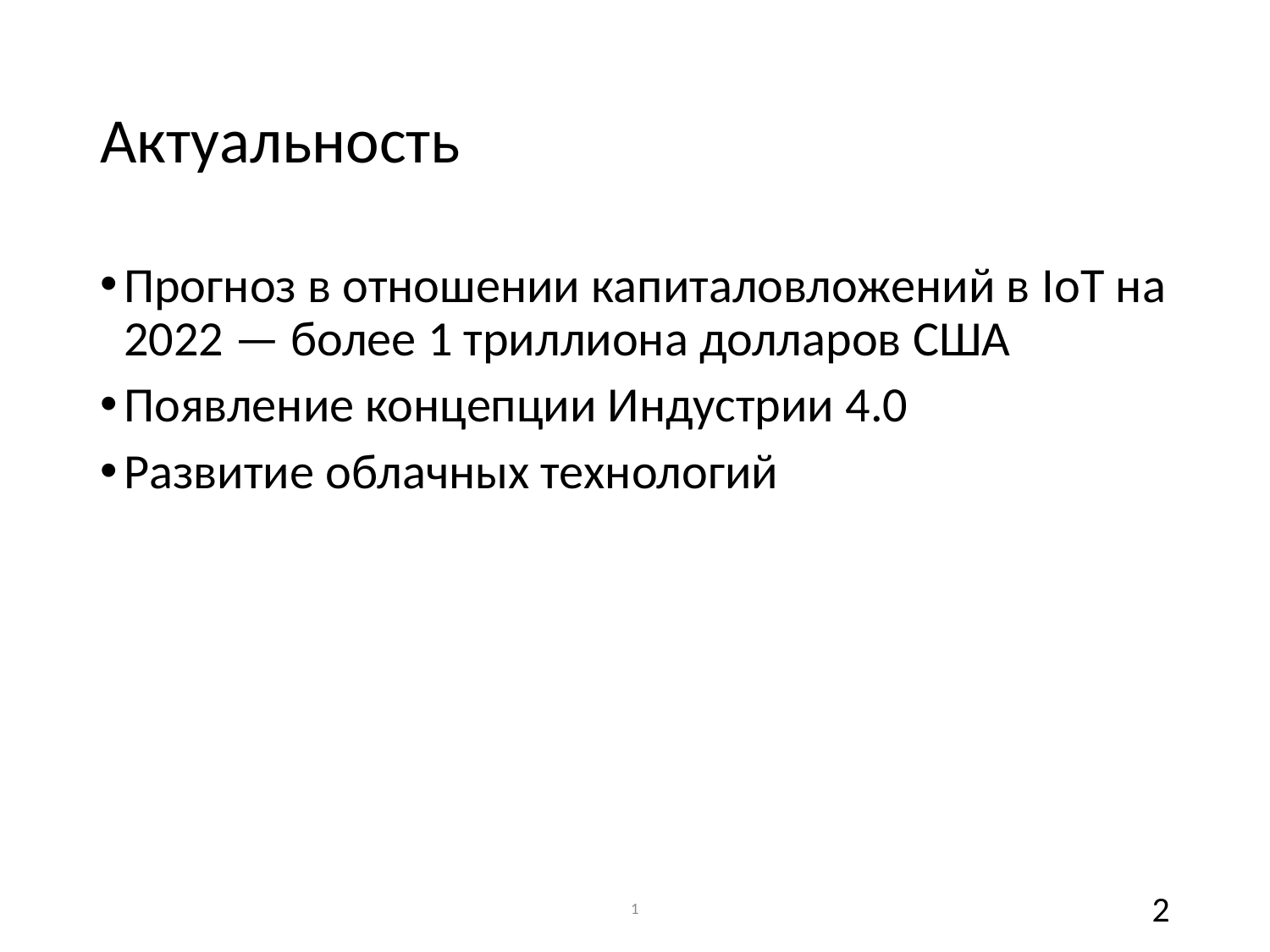

# Актуальность
Прогноз в отношении капиталовложений в IoT на 2022 — более 1 триллиона долларов США
Появление концепции Индустрии 4.0
Развитие облачных технологий

1
2